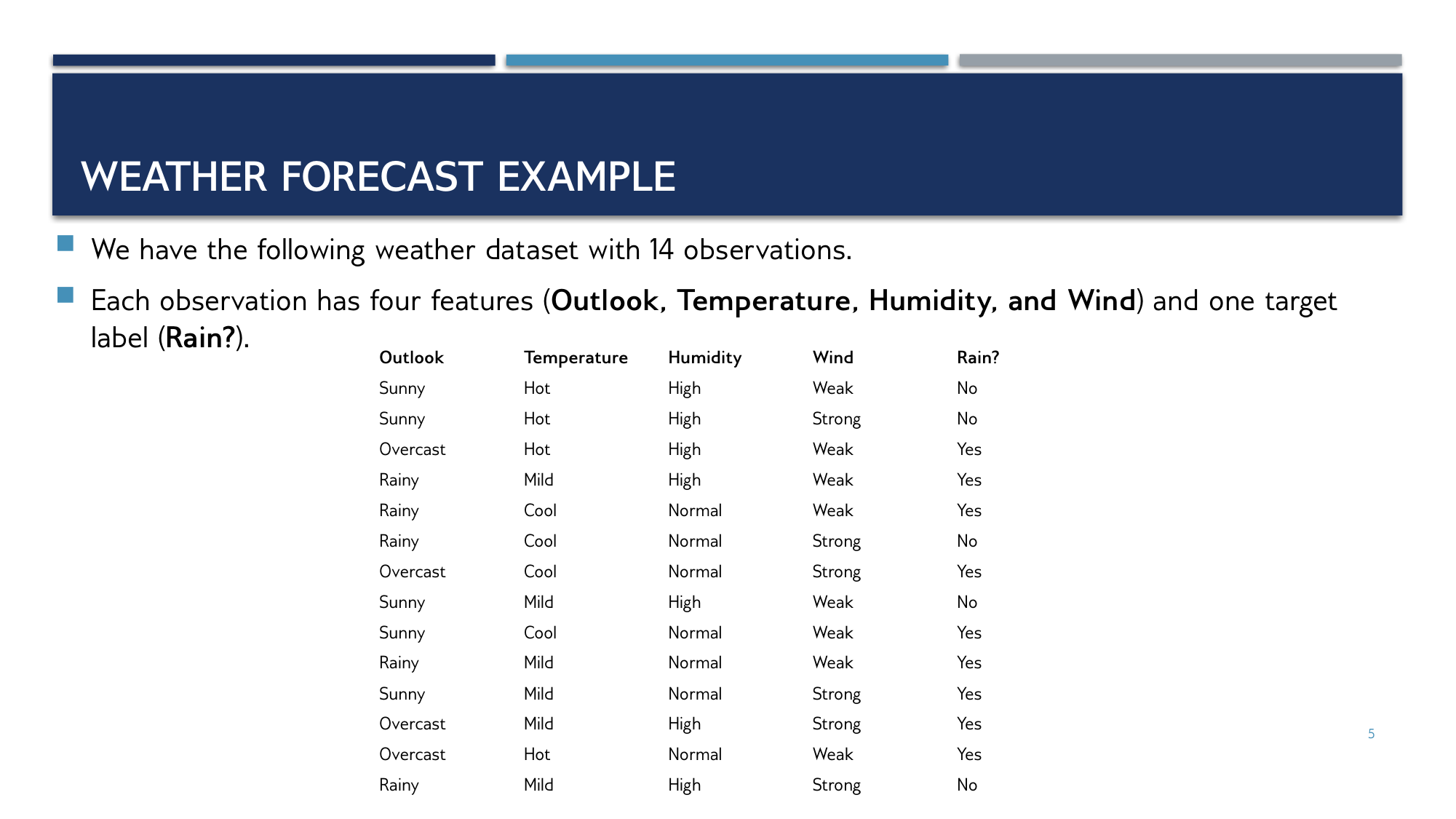

# Weather Forecast Example
We have the following weather dataset with 14 observations.
Each observation has four features (Outlook, Temperature, Humidity, and Wind) and one target label (Rain?).

| Outlook | Temperature | Humidity | Wind | Rain? |
| --- | --- | --- | --- | --- |
| Sunny | Hot | High | Weak | No |
| Sunny | Hot | High | Strong | No |
| Overcast | Hot | High | Weak | Yes |
| Rainy | Mild | High | Weak | Yes |
| Rainy | Cool | Normal | Weak | Yes |
| Rainy | Cool | Normal | Strong | No |
| Overcast | Cool | Normal | Strong | Yes |
| Sunny | Mild | High | Weak | No |
| Sunny | Cool | Normal | Weak | Yes |
| Rainy | Mild | Normal | Weak | Yes |
| Sunny | Mild | Normal | Strong | Yes |
| Overcast | Mild | High | Strong | Yes |
| Overcast | Hot | Normal | Weak | Yes |
| Rainy | Mild | High | Strong | No |
5